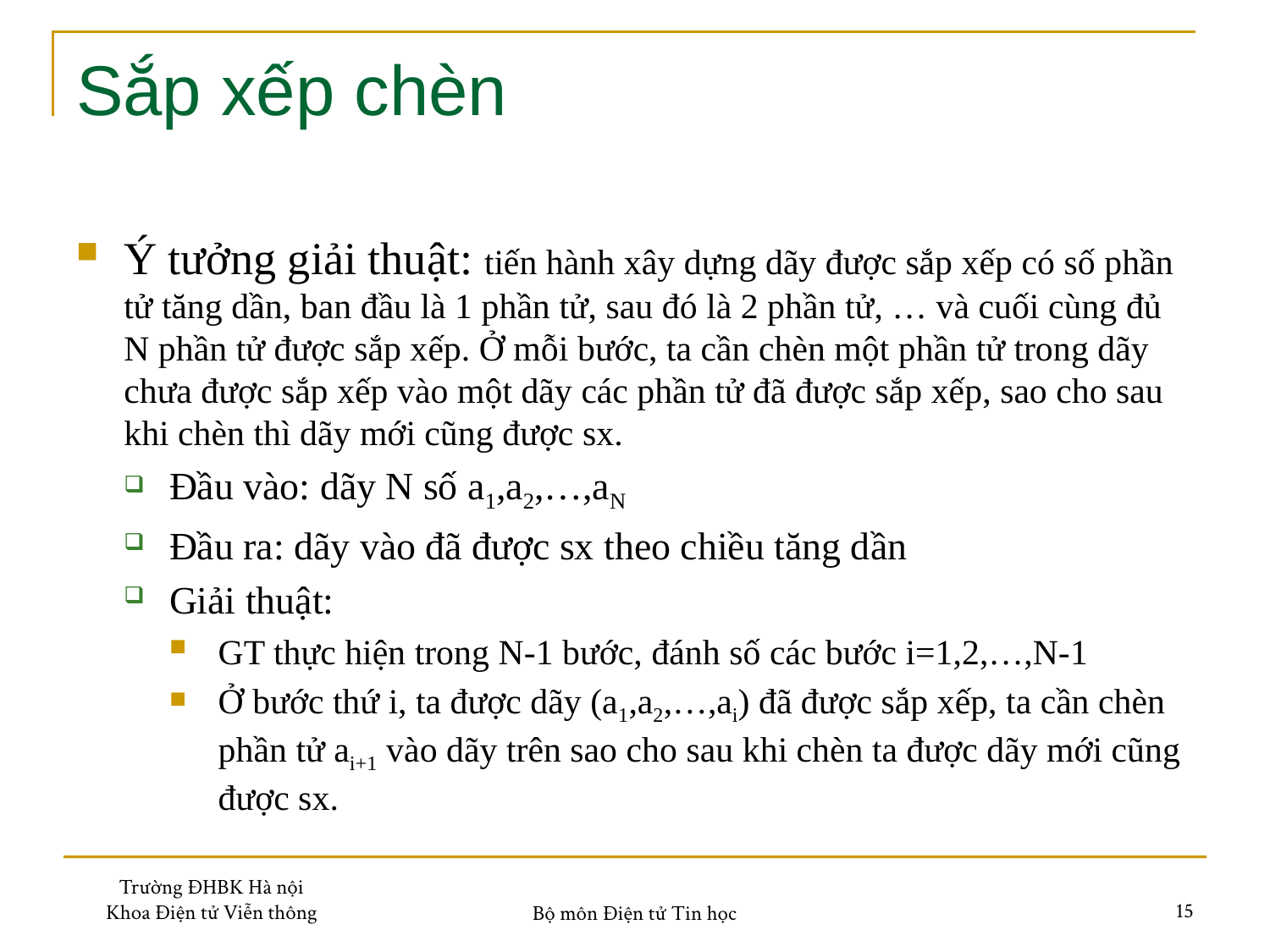

# Sắp xếp chèn
Ý tưởng giải thuật: tiến hành xây dựng dãy được sắp xếp có số phần tử tăng dần, ban đầu là 1 phần tử, sau đó là 2 phần tử, … và cuối cùng đủ N phần tử được sắp xếp. Ở mỗi bước, ta cần chèn một phần tử trong dãy chưa được sắp xếp vào một dãy các phần tử đã được sắp xếp, sao cho sau khi chèn thì dãy mới cũng được sx.
Đầu vào: dãy N số a1,a2,…,aN
Đầu ra: dãy vào đã được sx theo chiều tăng dần
Giải thuật:
GT thực hiện trong N-1 bước, đánh số các bước i=1,2,…,N-1
Ở bước thứ i, ta được dãy (a1,a2,…,ai) đã được sắp xếp, ta cần chèn phần tử ai+1 vào dãy trên sao cho sau khi chèn ta được dãy mới cũng được sx.

Trường ĐHBK Hà nội
Khoa Điện tử Viễn thông
15
Bộ môn Điện tử Tin học